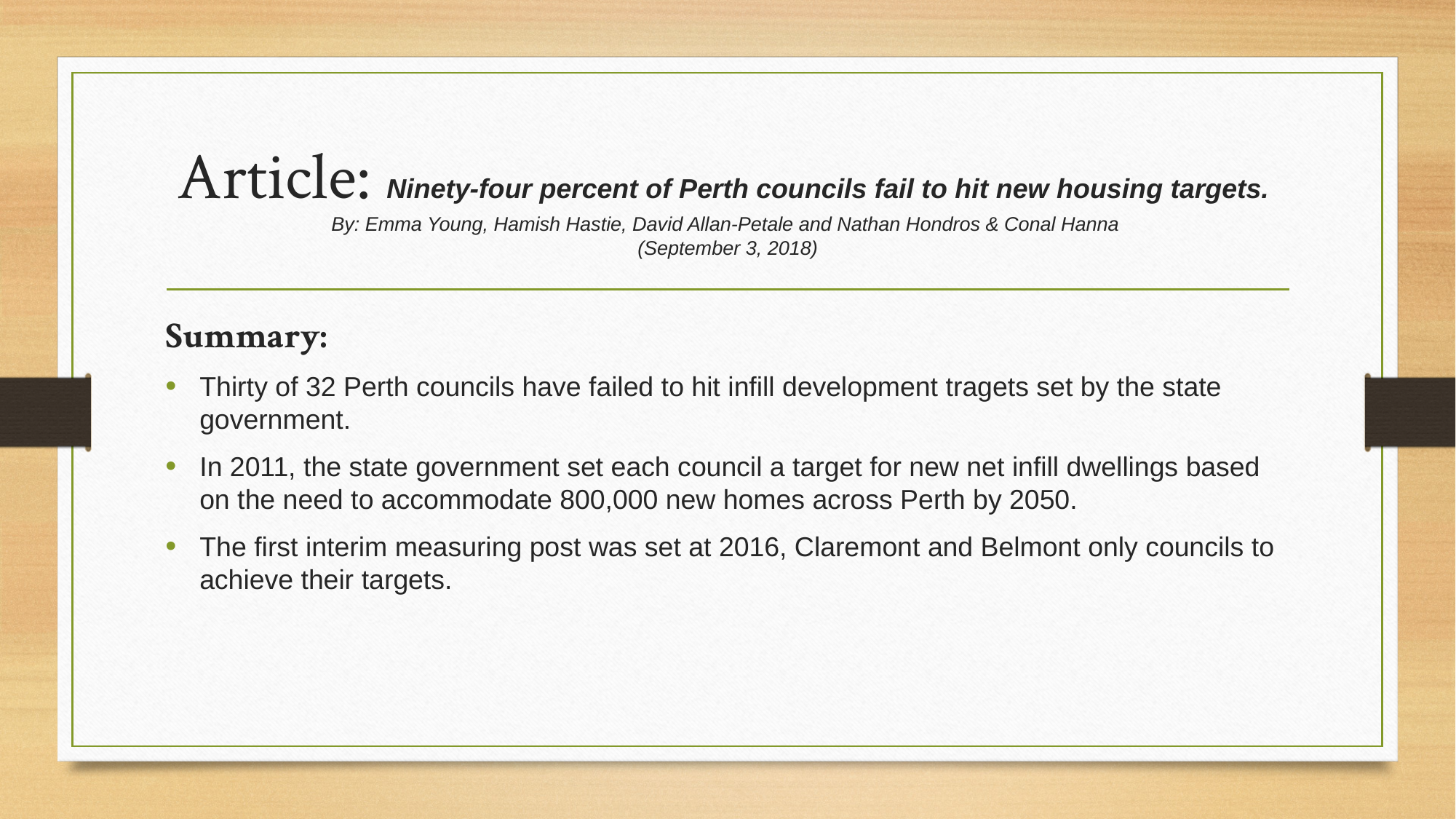

# Article: Ninety-four percent of Perth councils fail to hit new housing targets. By: Emma Young, Hamish Hastie, David Allan-Petale and Nathan Hondros & Conal Hanna (September 3, 2018)
Summary:
Thirty of 32 Perth councils have failed to hit infill development tragets set by the state government.
In 2011, the state government set each council a target for new net infill dwellings based on the need to accommodate 800,000 new homes across Perth by 2050.
The first interim measuring post was set at 2016, Claremont and Belmont only councils to achieve their targets.